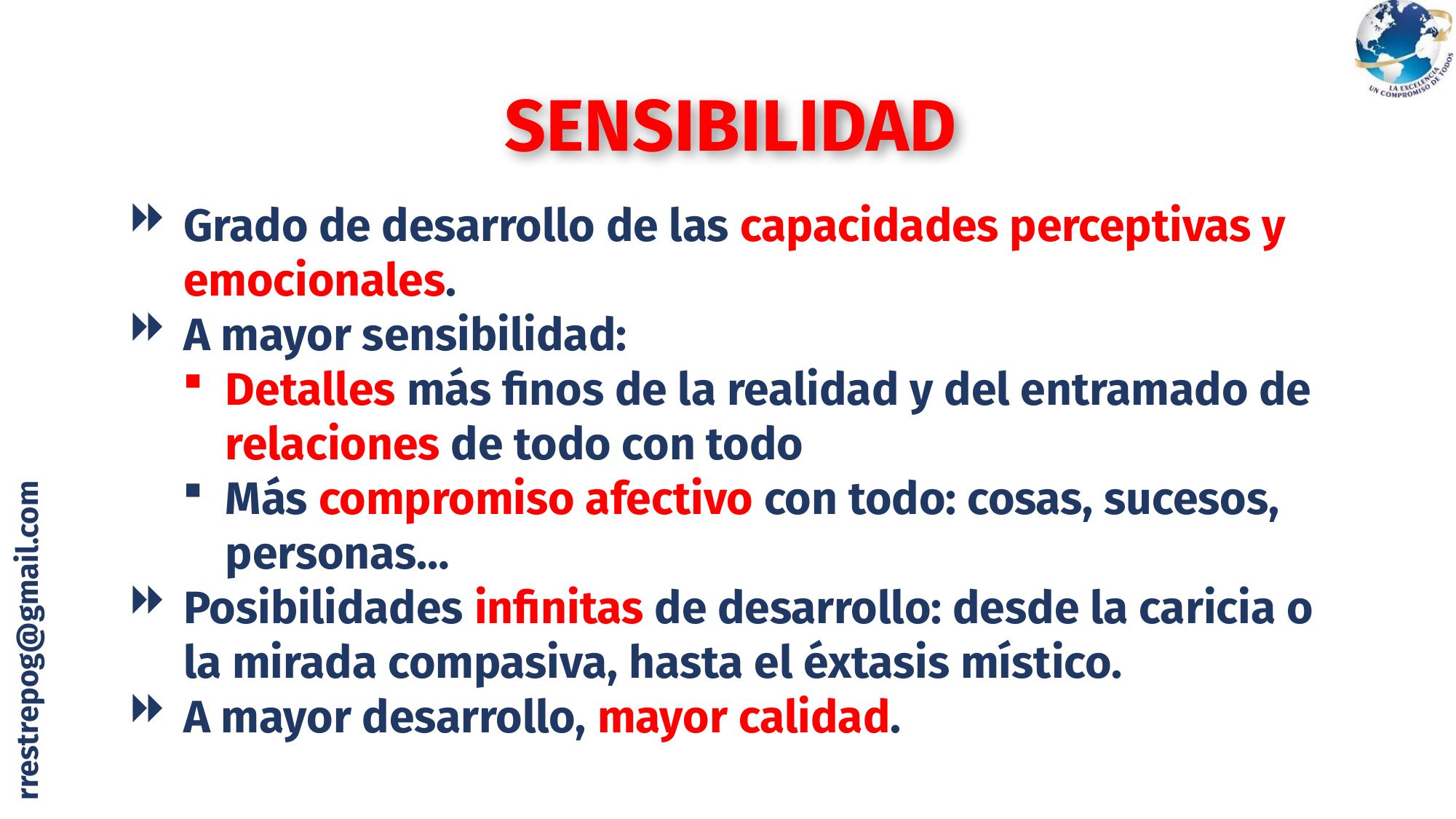

SENSIBILIDAD
Grado de desarrollo de las capacidades perceptivas y emocionales.
A mayor sensibilidad:
Detalles más finos de la realidad y del entramado de relaciones de todo con todo
Más compromiso afectivo con todo: cosas, sucesos, personas…
Posibilidades infinitas de desarrollo: desde la caricia o la mirada compasiva, hasta el éxtasis místico.
A mayor desarrollo, mayor calidad.